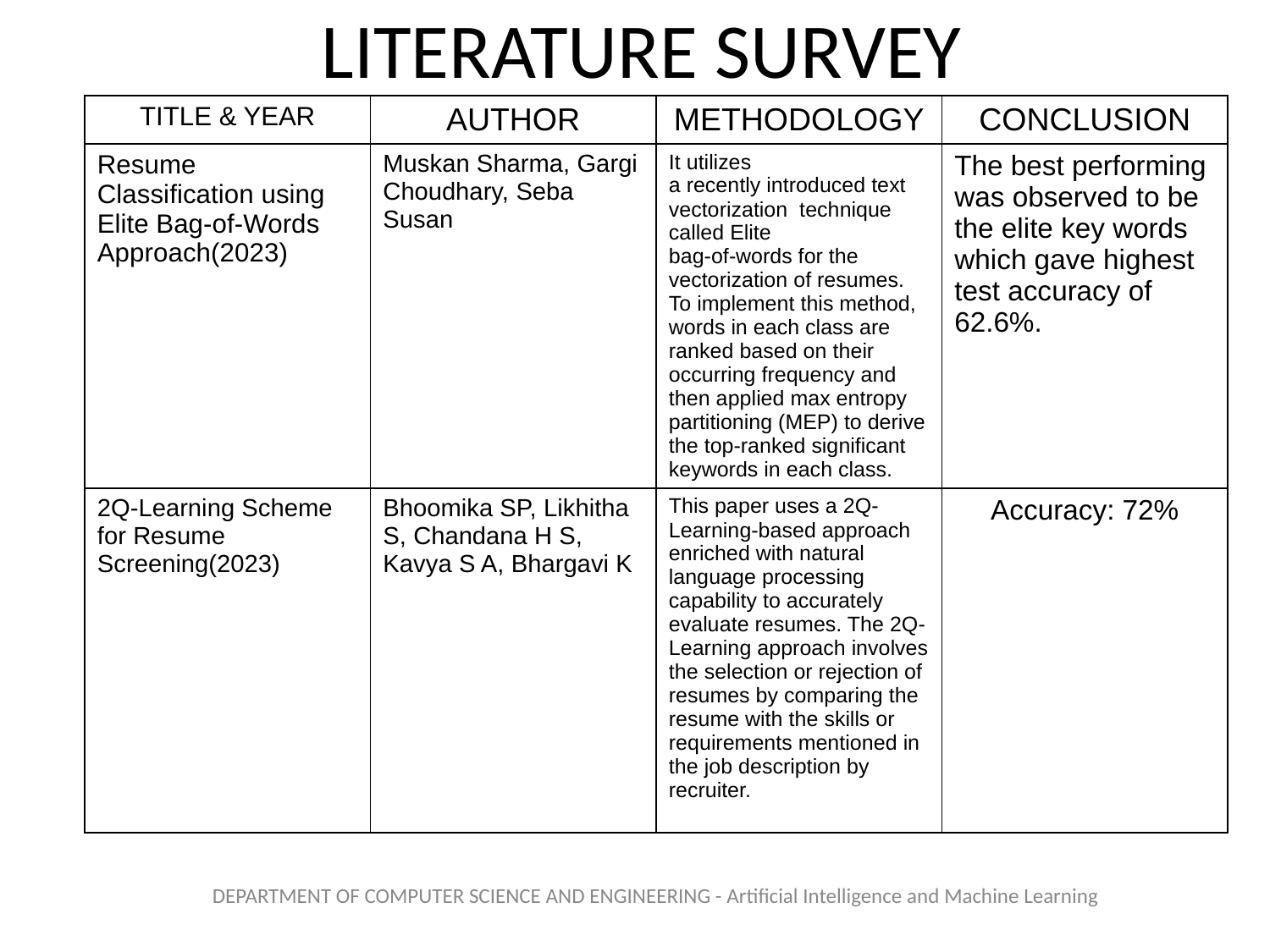

LITERATURE SURVEY
| TITLE & YEAR | AUTHOR | METHODOLOGY | CONCLUSION |
| --- | --- | --- | --- |
| Resume Classification using Elite Bag-of-Words Approach(2023) | Muskan Sharma, Gargi Choudhary, Seba Susan | It utilizes a recently introduced text vectorization technique called Elite bag-of-words for the vectorization of resumes. To implement this method, words in each class are ranked based on their occurring frequency and then applied max entropy partitioning (MEP) to derive the top-ranked significant keywords in each class. | The best performing was observed to be the elite key words which gave highest test accuracy of 62.6%. |
| 2Q-Learning Scheme for Resume Screening(2023) | Bhoomika SP, Likhitha S, Chandana H S, Kavya S A, Bhargavi K | This paper uses a 2Q-Learning-based approach enriched with natural language processing capability to accurately evaluate resumes. The 2Q-Learning approach involves the selection or rejection of resumes by comparing the resume with the skills or requirements mentioned in the job description by recruiter. | Accuracy: 72% |
DEPARTMENT OF COMPUTER SCIENCE AND ENGINEERING - Artificial Intelligence and Machine Learning